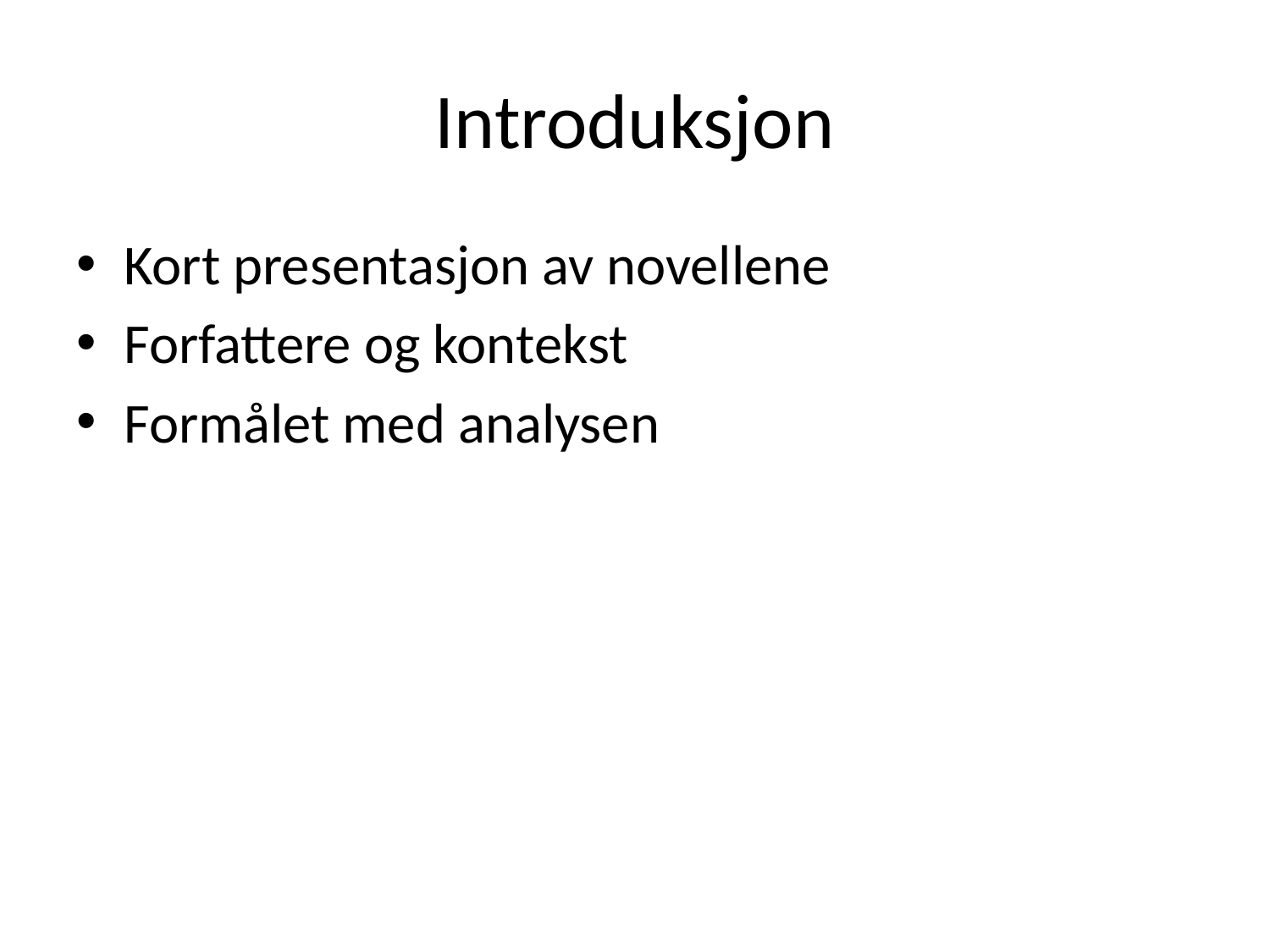

# Introduksjon
Kort presentasjon av novellene
Forfattere og kontekst
Formålet med analysen